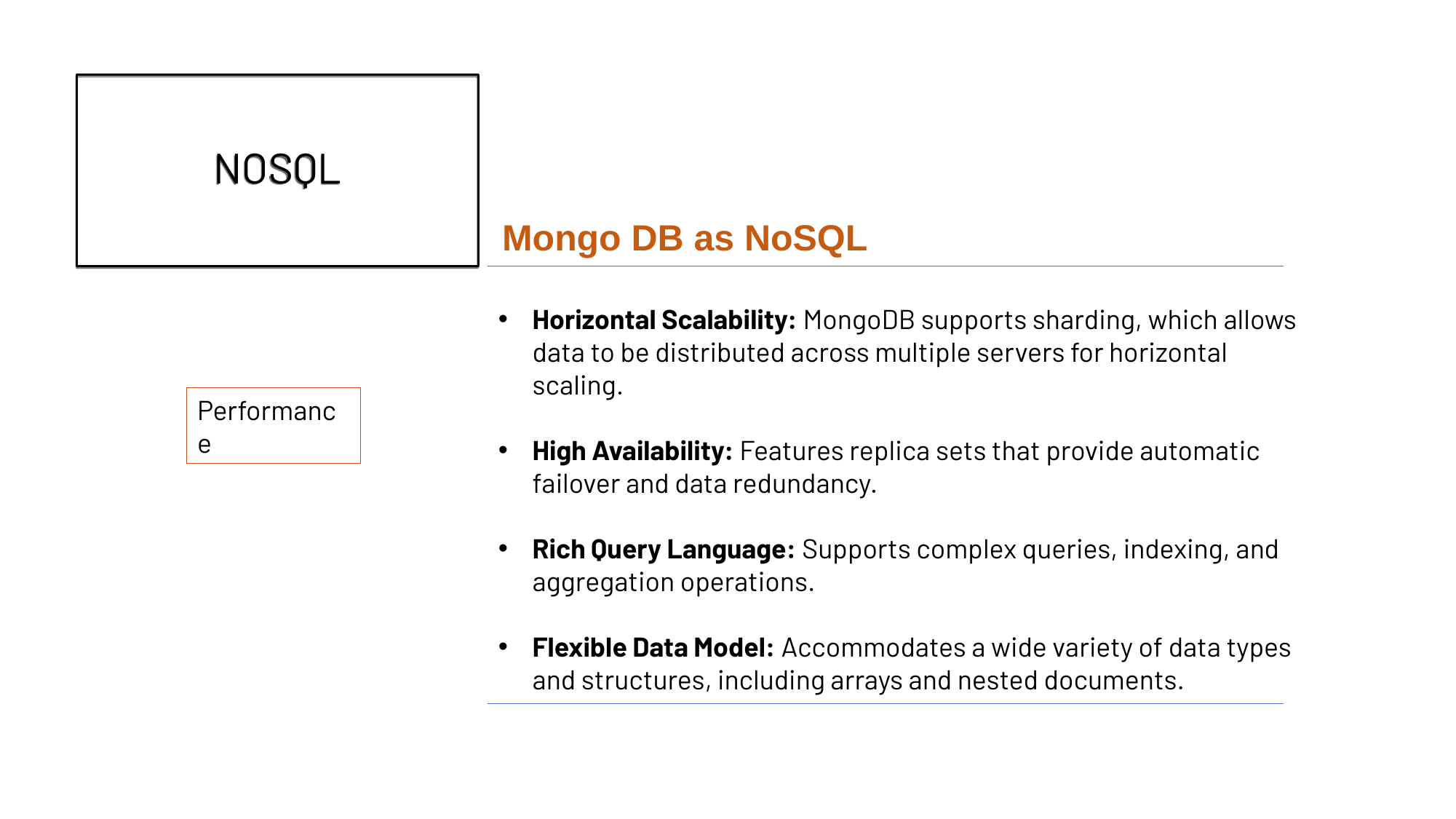

# NOSQL
Mongo DB as NoSQL
Horizontal Scalability: MongoDB supports sharding, which allows data to be distributed across multiple servers for horizontal scaling.

High Availability: Features replica sets that provide automatic failover and data redundancy.

Rich Query Language: Supports complex queries, indexing, and aggregation operations.

Flexible Data Model: Accommodates a wide variety of data types and structures, including arrays and nested documents.
Performance